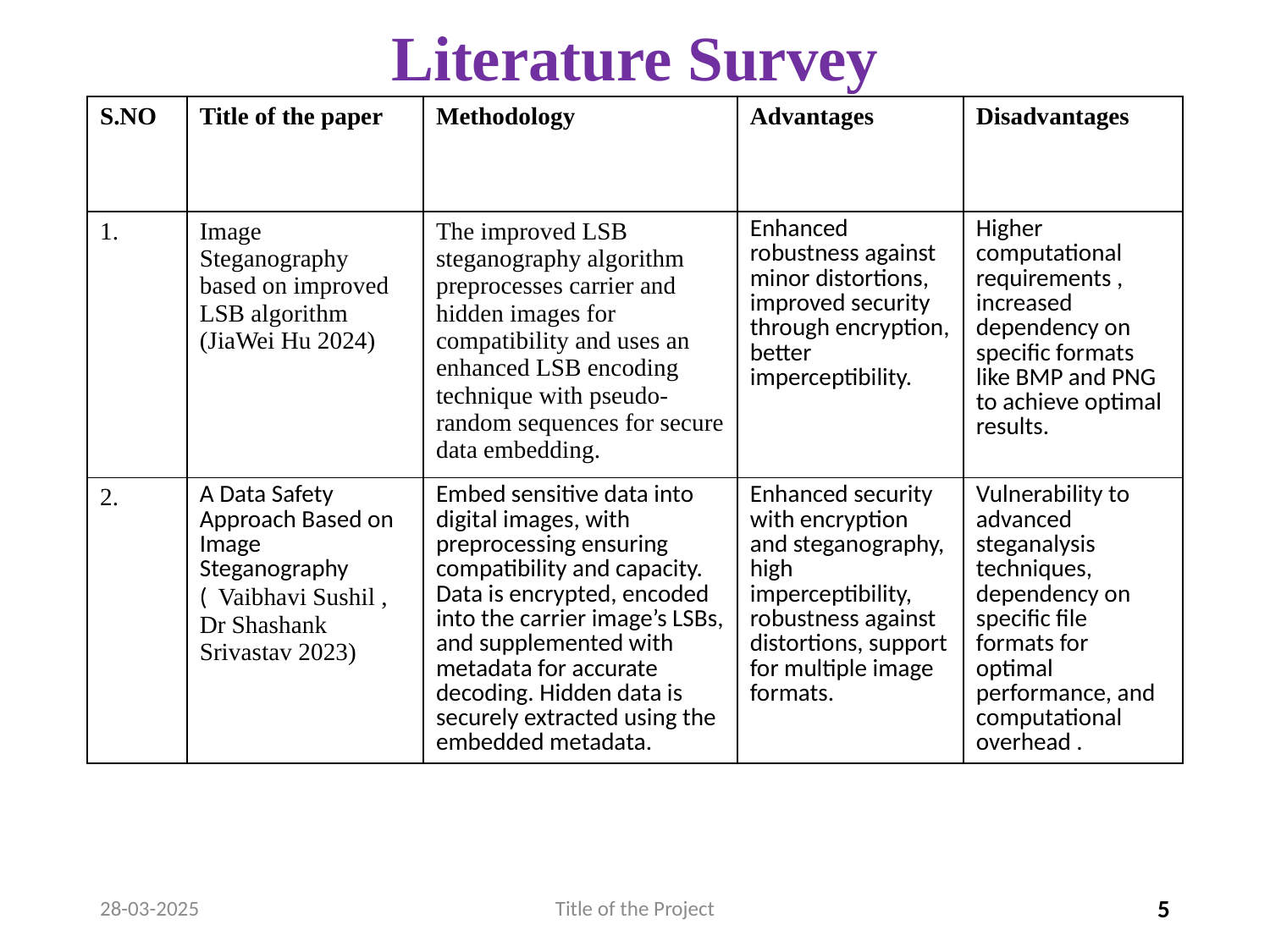

# Literature Survey
| S.NO | Title of the paper | Methodology | Advantages | Disadvantages |
| --- | --- | --- | --- | --- |
| 1. | Image Steganography based on improved LSB algorithm (JiaWei Hu 2024) | The improved LSB steganography algorithm preprocesses carrier and hidden images for compatibility and uses an enhanced LSB encoding technique with pseudo-random sequences for secure data embedding. | Enhanced robustness against minor distortions, improved security through encryption, better imperceptibility. | Higher computational requirements , increased dependency on specific formats like BMP and PNG to achieve optimal results. |
| 2. | A Data Safety Approach Based on Image Steganography ( Vaibhavi Sushil , Dr Shashank Srivastav 2023) | Embed sensitive data into digital images, with preprocessing ensuring compatibility and capacity. Data is encrypted, encoded into the carrier image’s LSBs, and supplemented with metadata for accurate decoding. Hidden data is securely extracted using the embedded metadata. | Enhanced security with encryption and steganography, high imperceptibility, robustness against distortions, support for multiple image formats. | Vulnerability to advanced steganalysis techniques, dependency on specific file formats for optimal performance, and computational overhead . |
28-03-2025
Title of the Project
5